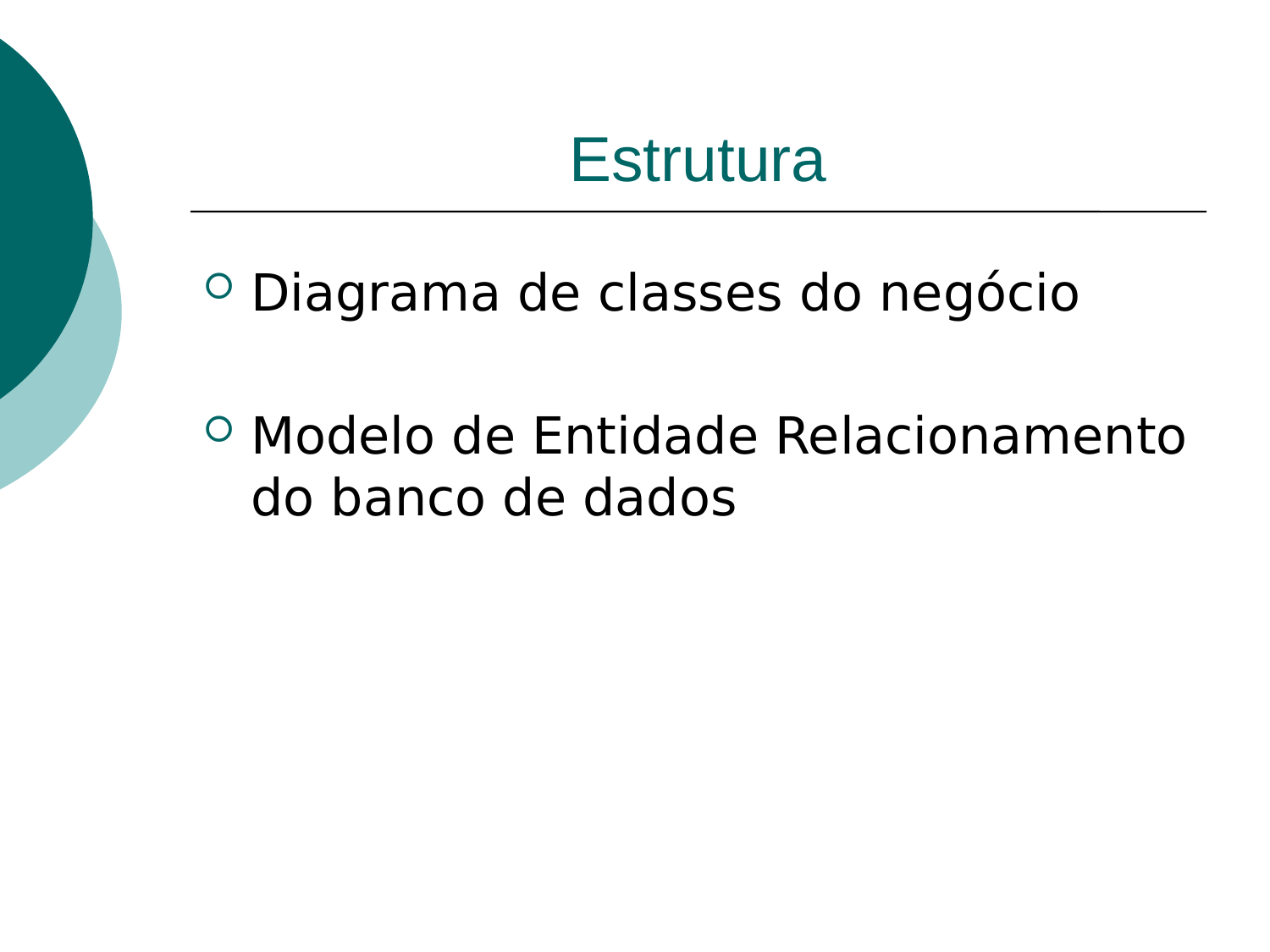

# Estrutura
Diagrama de classes do negócio

Modelo de Entidade Relacionamento do banco de dados